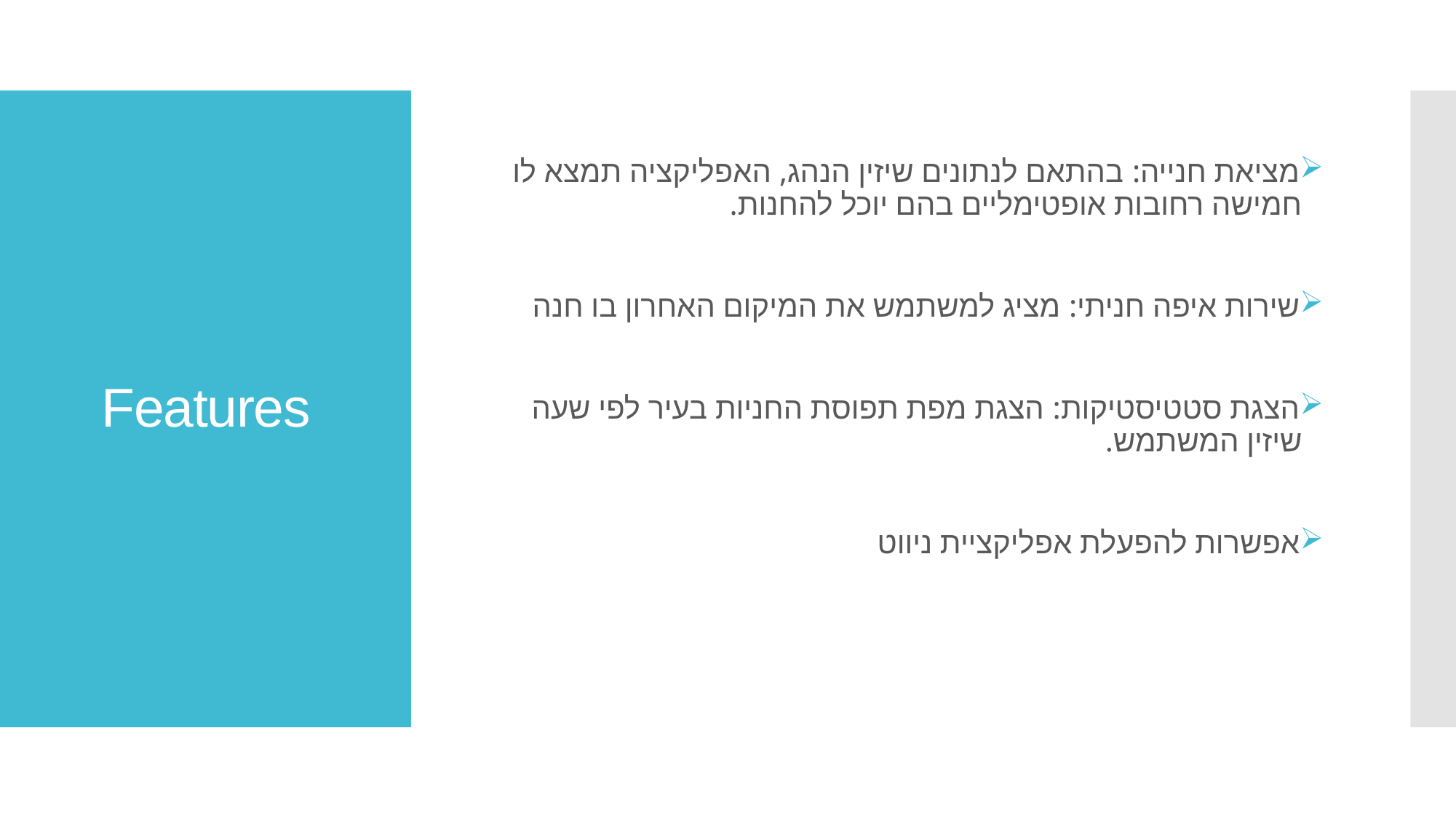

מציאת חנייה: בהתאם לנתונים שיזין הנהג, האפליקציה תמצא לו חמישה רחובות אופטימליים בהם יוכל להחנות.

שירות איפה חניתי: מציג למשתמש את המיקום האחרון בו חנה

הצגת סטטיסטיקות: הצגת מפת תפוסת החניות בעיר לפי שעה שיזין המשתמש.

אפשרות להפעלת אפליקציית ניווט

# Features